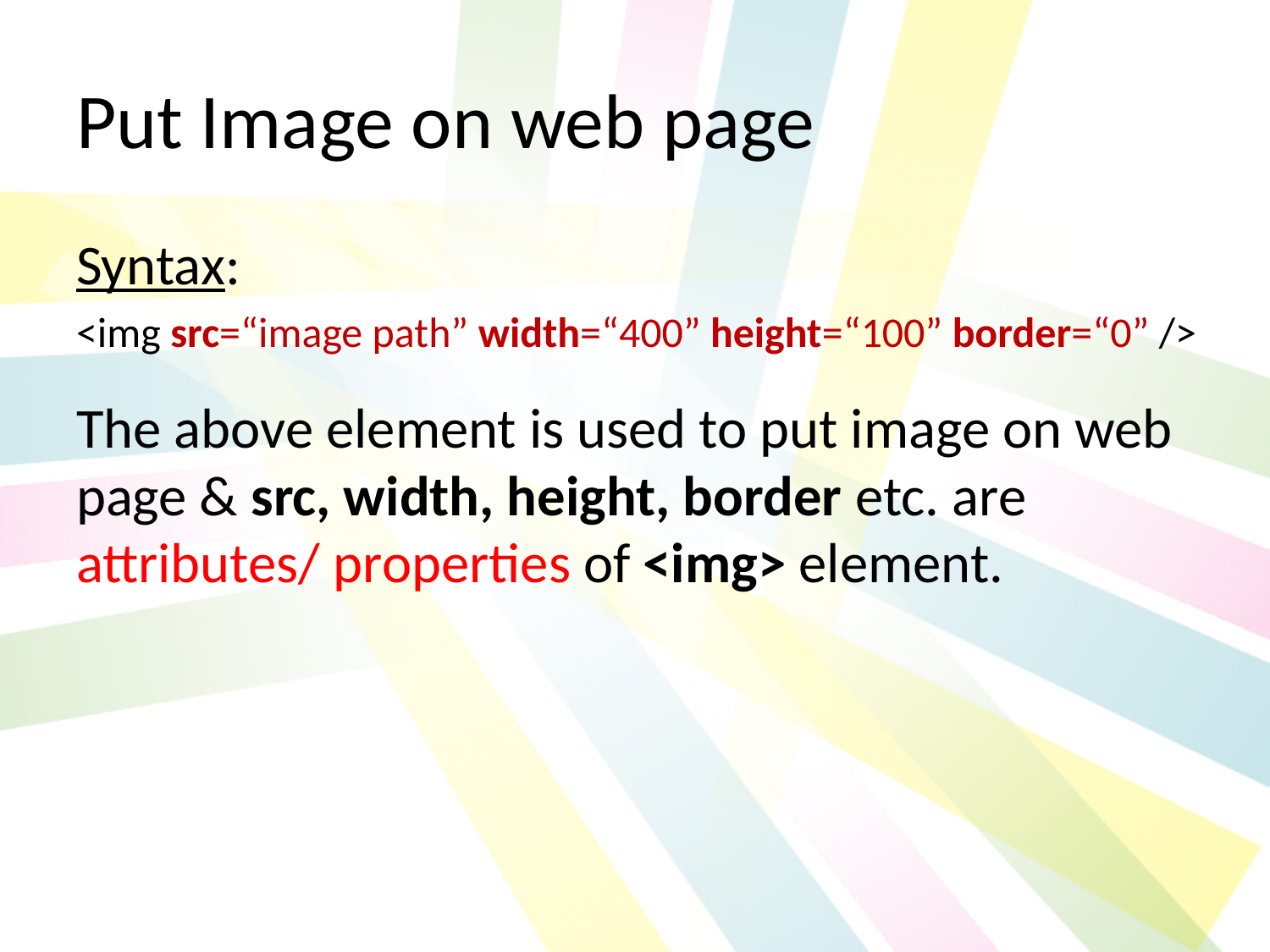

# Put Image on web page
Syntax:
<img src=“image path” width=“400” height=“100” border=“0” />

The above element is used to put image on web page & src, width, height, border etc. are attributes/ properties of <img> element.